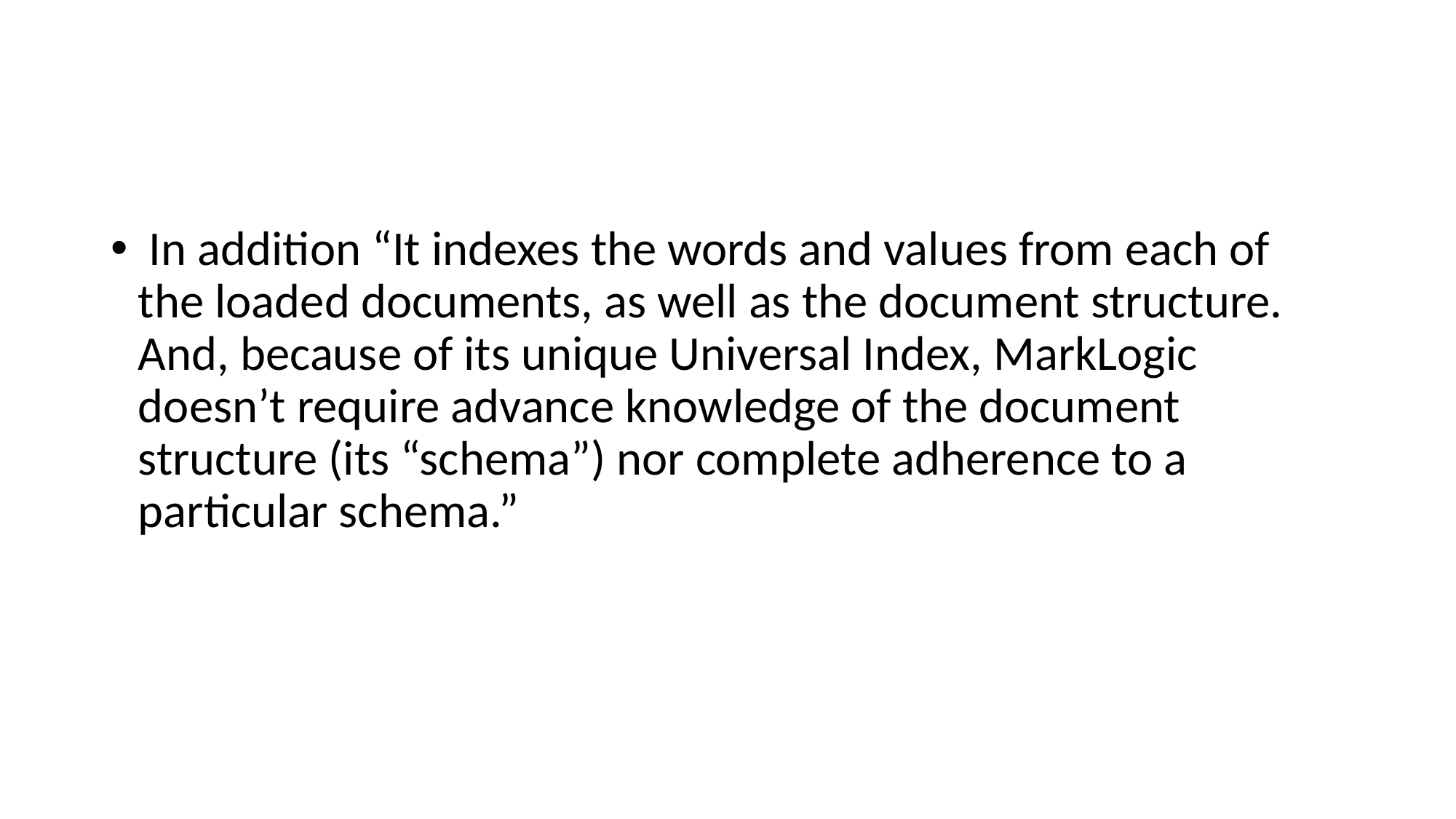

#
 In addition “It indexes the words and values from each of the loaded documents, as well as the document structure. And, because of its unique Universal Index, MarkLogic doesn’t require advance knowledge of the document structure (its “schema”) nor complete adherence to a particular schema.”